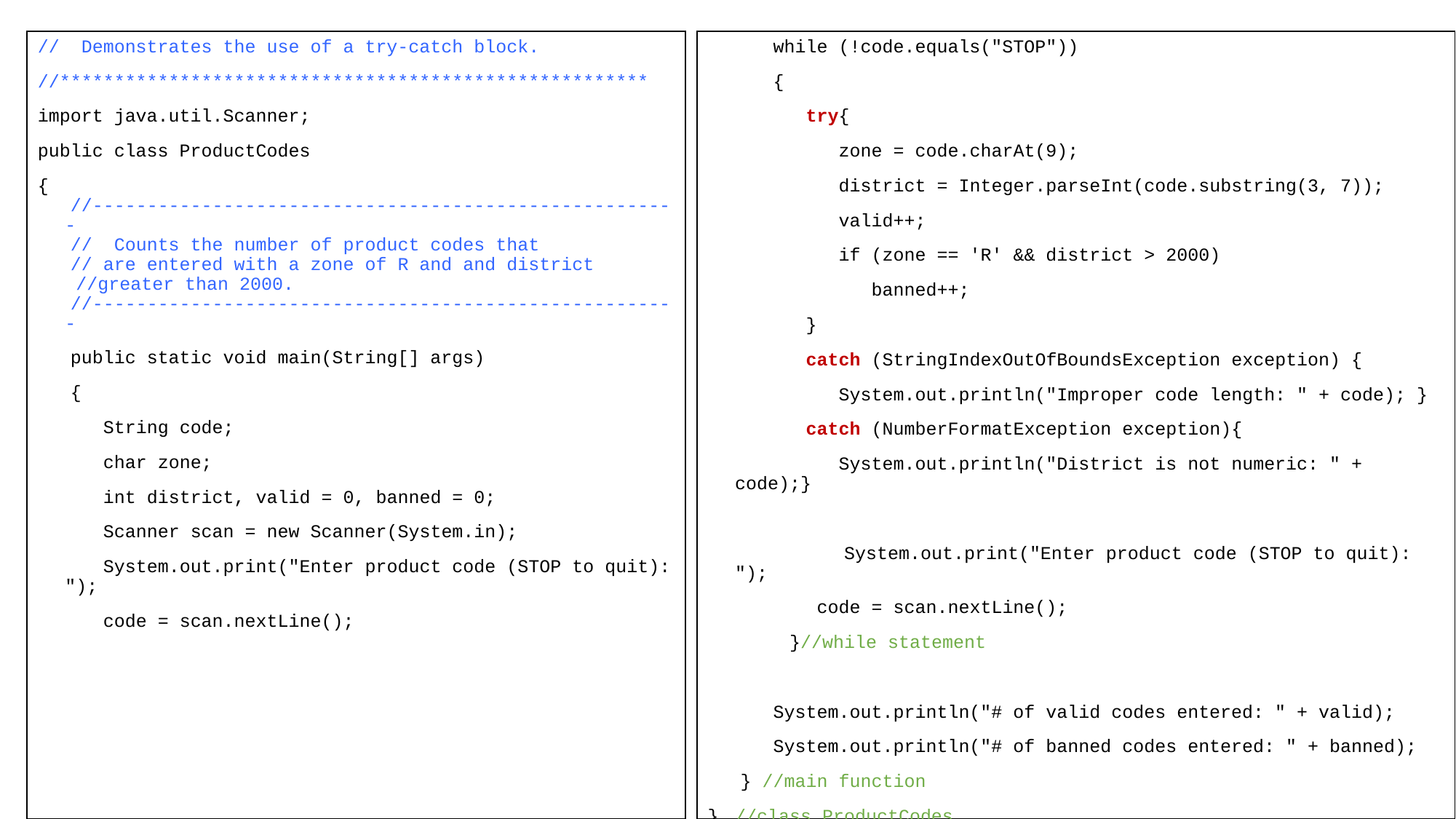

while (!code.equals("STOP"))
      {
         try{
            zone = code.charAt(9);
            district = Integer.parseInt(code.substring(3, 7));
            valid++;
            if (zone == 'R' && district > 2000)
               banned++;
         }
         catch (StringIndexOutOfBoundsException exception) {
            System.out.println("Improper code length: " + code); }
         catch (NumberFormatException exception){
            System.out.println("District is not numeric: " + code);}

		System.out.print("Enter product code (STOP to quit): ");
          code = scan.nextLine();
	     }//while statement

      System.out.println("# of valid codes entered: " + valid);
      System.out.println("# of banned codes entered: " + banned);
   } //main function
}	//class ProductCodes

//  Demonstrates the use of a try-catch block.
//******************************************************
import java.util.Scanner;
public class ProductCodes
{
   //------------------------------------------------------
   //  Counts the number of product codes that
   // are entered with a zone of R and and district
	 //greater than 2000.
   //------------------------------------------------------
   public static void main(String[] args)
   {
      String code;
      char zone;
      int district, valid = 0, banned = 0;
      Scanner scan = new Scanner(System.in);
      System.out.print("Enter product code (STOP to quit): ");
      code = scan.nextLine();

10 - 8